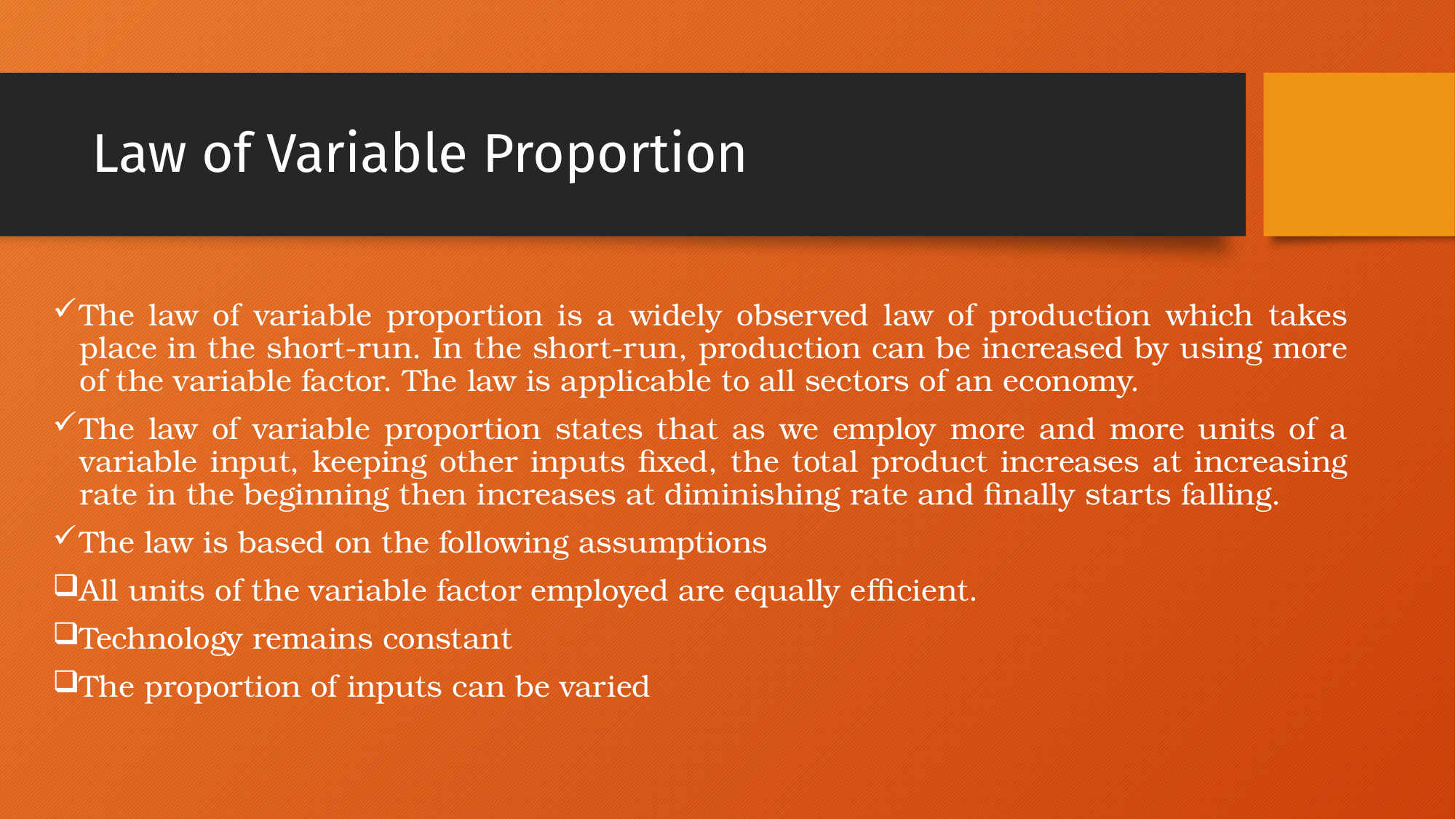

# Law of Variable Proportion
The law of variable proportion is a widely observed law of production which takes place in the short-run. In the short-run, production can be increased by using more of the variable factor. The law is applicable to all sectors of an economy.
The law of variable proportion states that as we employ more and more units of a variable input, keeping other inputs fixed, the total product increases at increasing rate in the beginning then increases at diminishing rate and finally starts falling.
The law is based on the following assumptions
All units of the variable factor employed are equally efficient.
Technology remains constant
The proportion of inputs can be varied